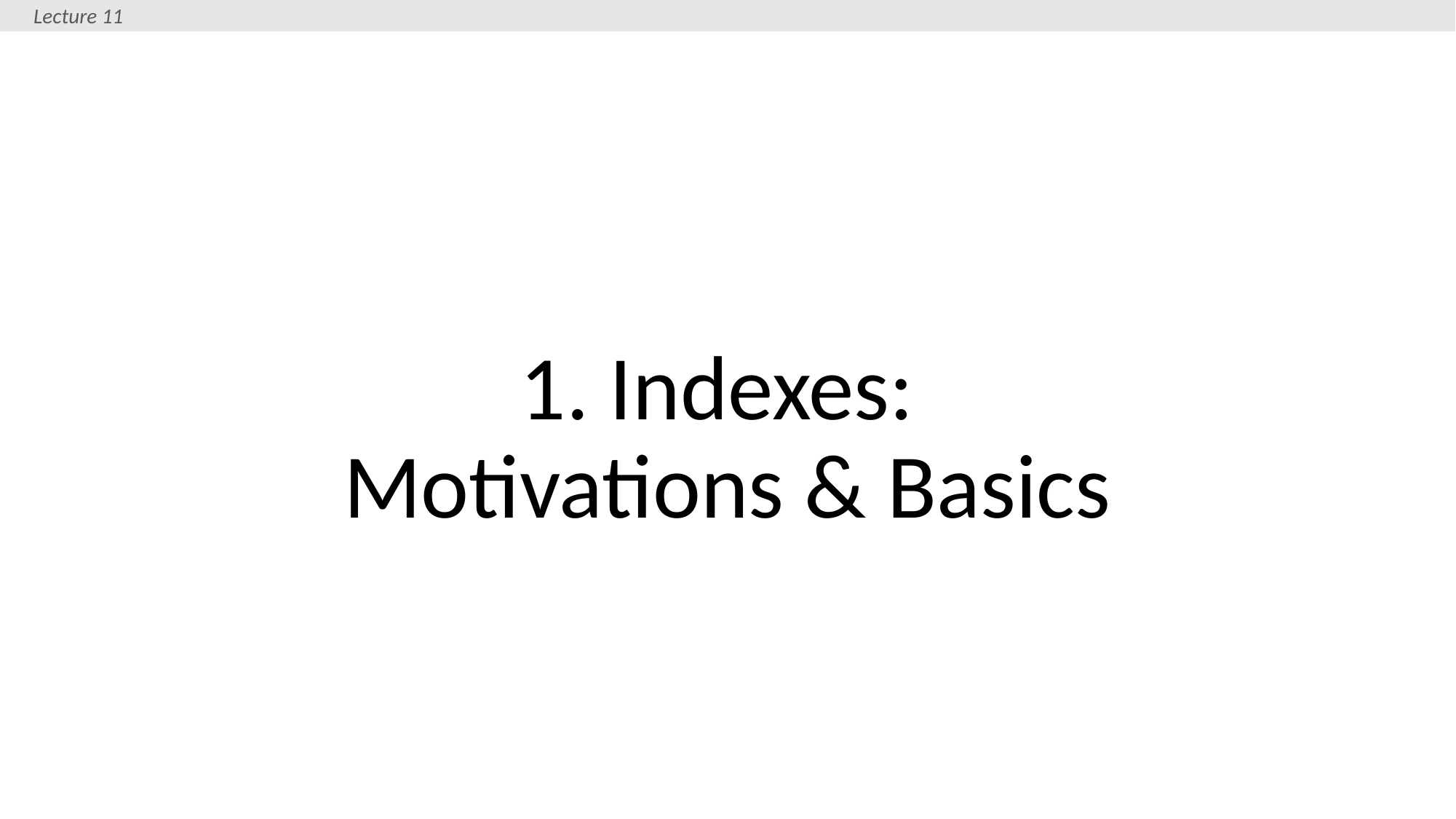

Lecture 11
# 1. Indexes: Motivations & Basics